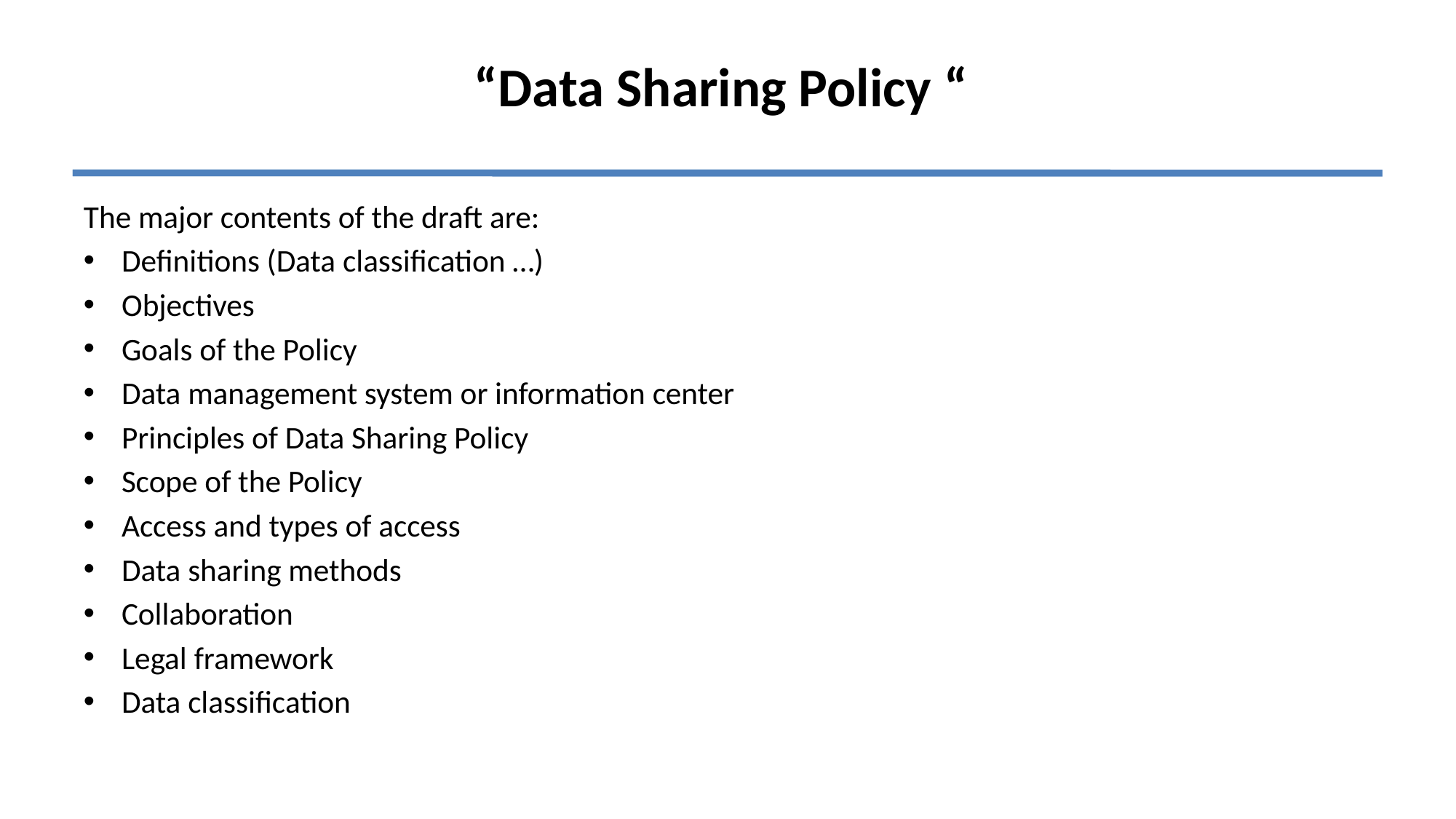

# “Data Sharing Policy “
The major contents of the draft are:
Definitions (Data classification …)
Objectives
Goals of the Policy
Data management system or information center
Principles of Data Sharing Policy
Scope of the Policy
Access and types of access
Data sharing methods
Collaboration
Legal framework
Data classification